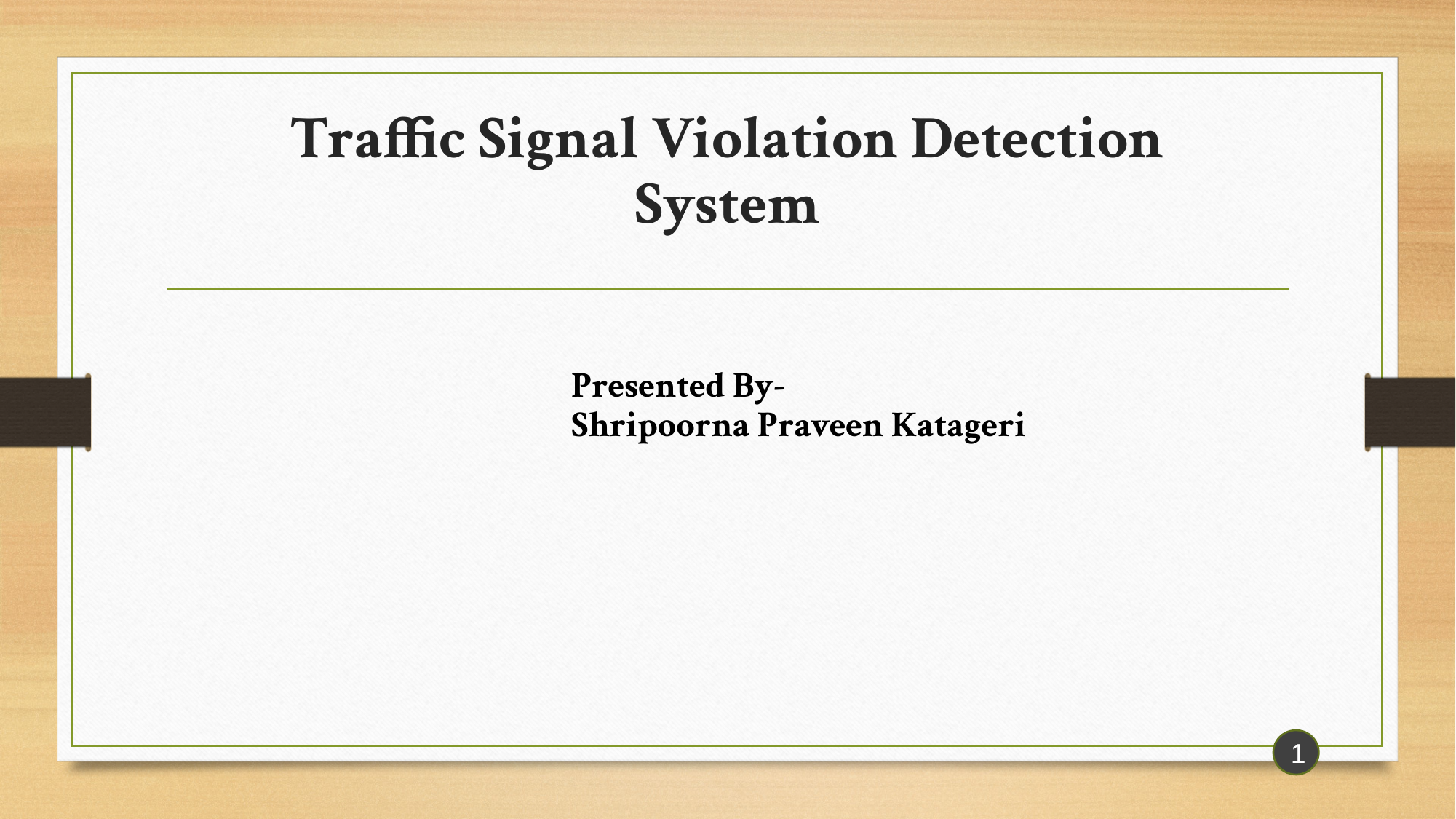

Traffic Signal Violation Detection System
Presented By-
Shripoorna Praveen Katageri

1